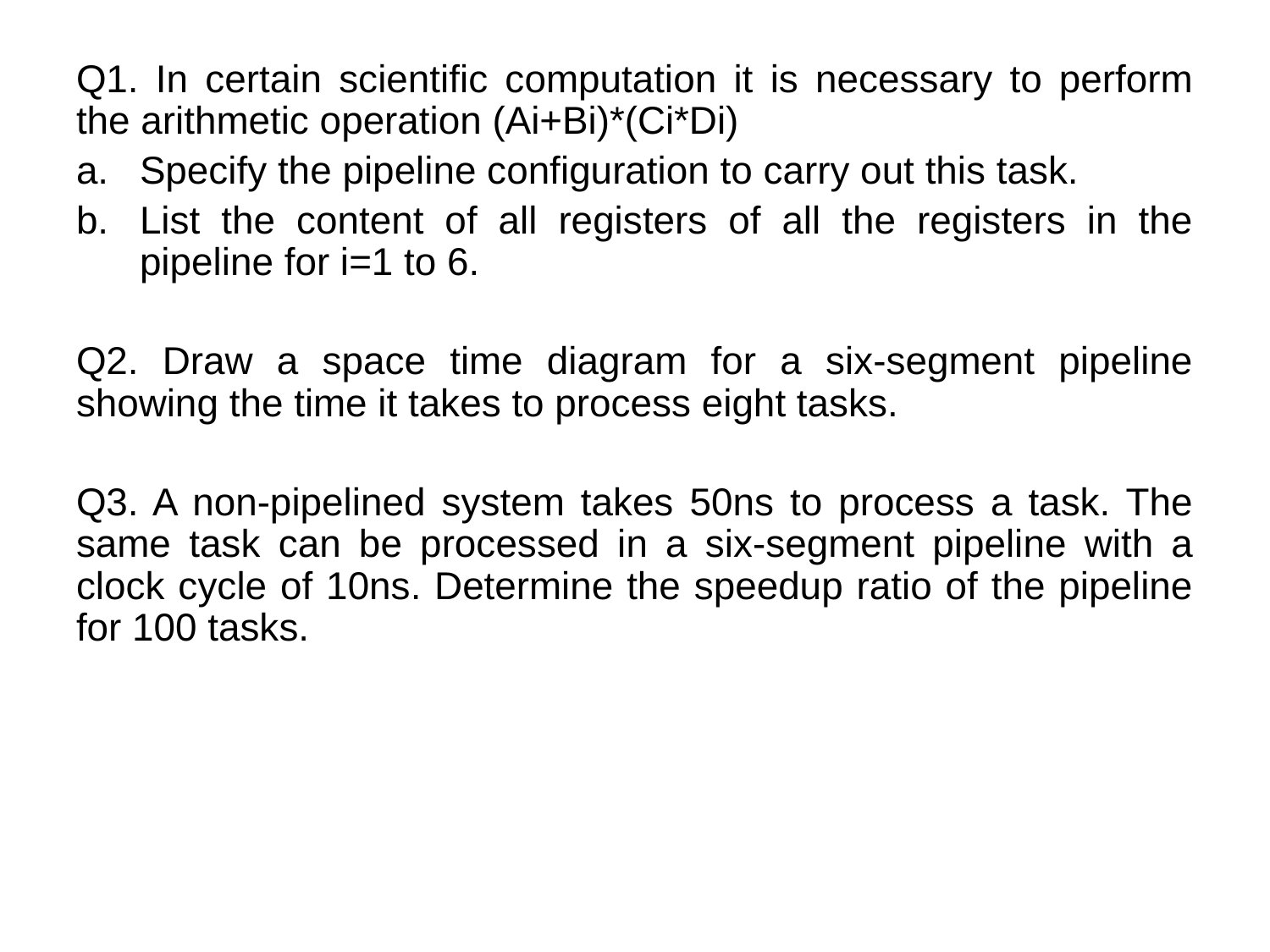

Q1. In certain scientific computation it is necessary to perform the arithmetic operation (Ai+Bi)*(Ci*Di)
Specify the pipeline configuration to carry out this task.
List the content of all registers of all the registers in the pipeline for i=1 to 6.

Q2. Draw a space time diagram for a six-segment pipeline showing the time it takes to process eight tasks.

Q3. A non-pipelined system takes 50ns to process a task. The same task can be processed in a six-segment pipeline with a clock cycle of 10ns. Determine the speedup ratio of the pipeline for 100 tasks.